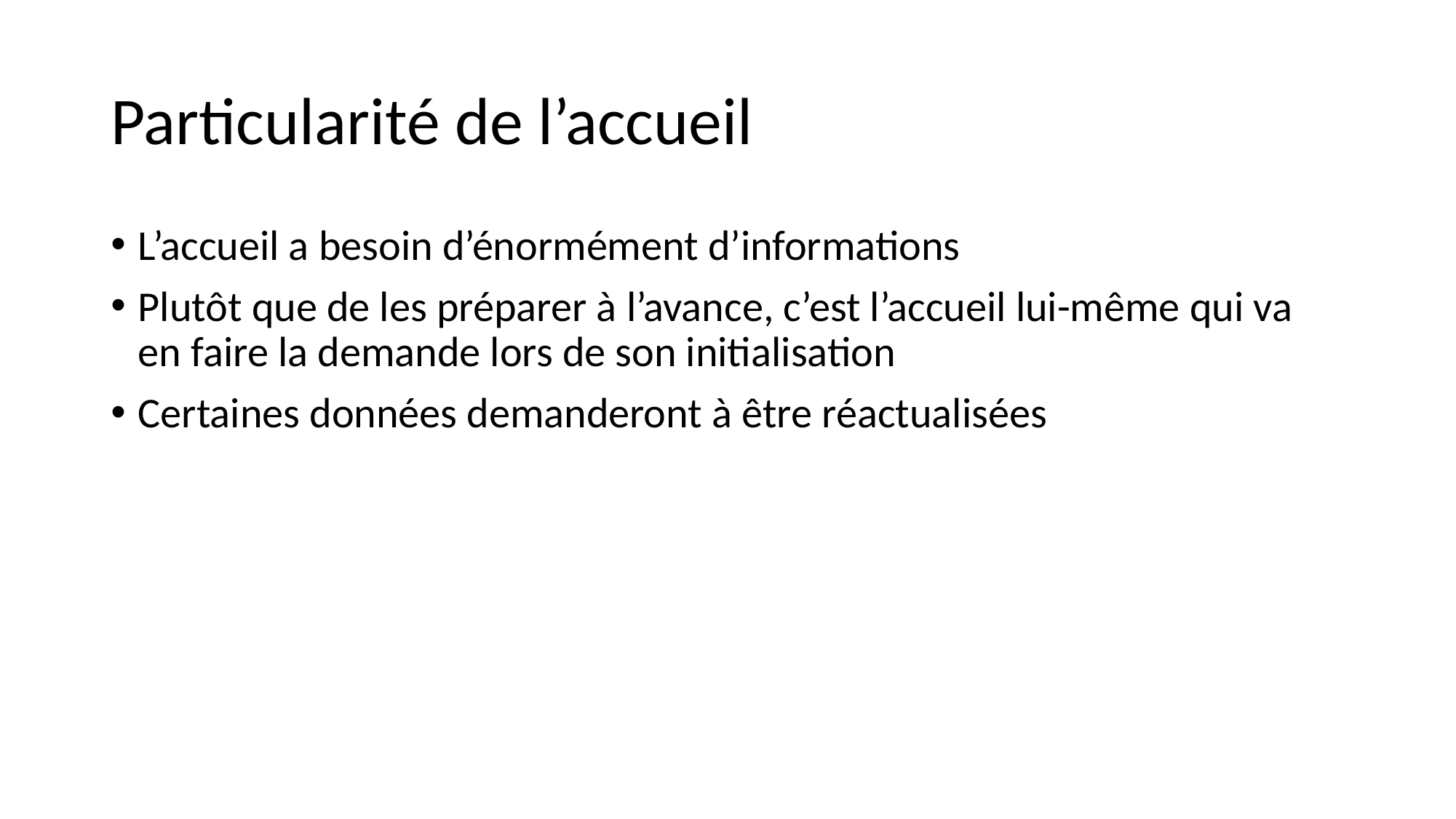

# Particularité de l’accueil
L’accueil a besoin d’énormément d’informations
Plutôt que de les préparer à l’avance, c’est l’accueil lui-même qui va en faire la demande lors de son initialisation
Certaines données demanderont à être réactualisées